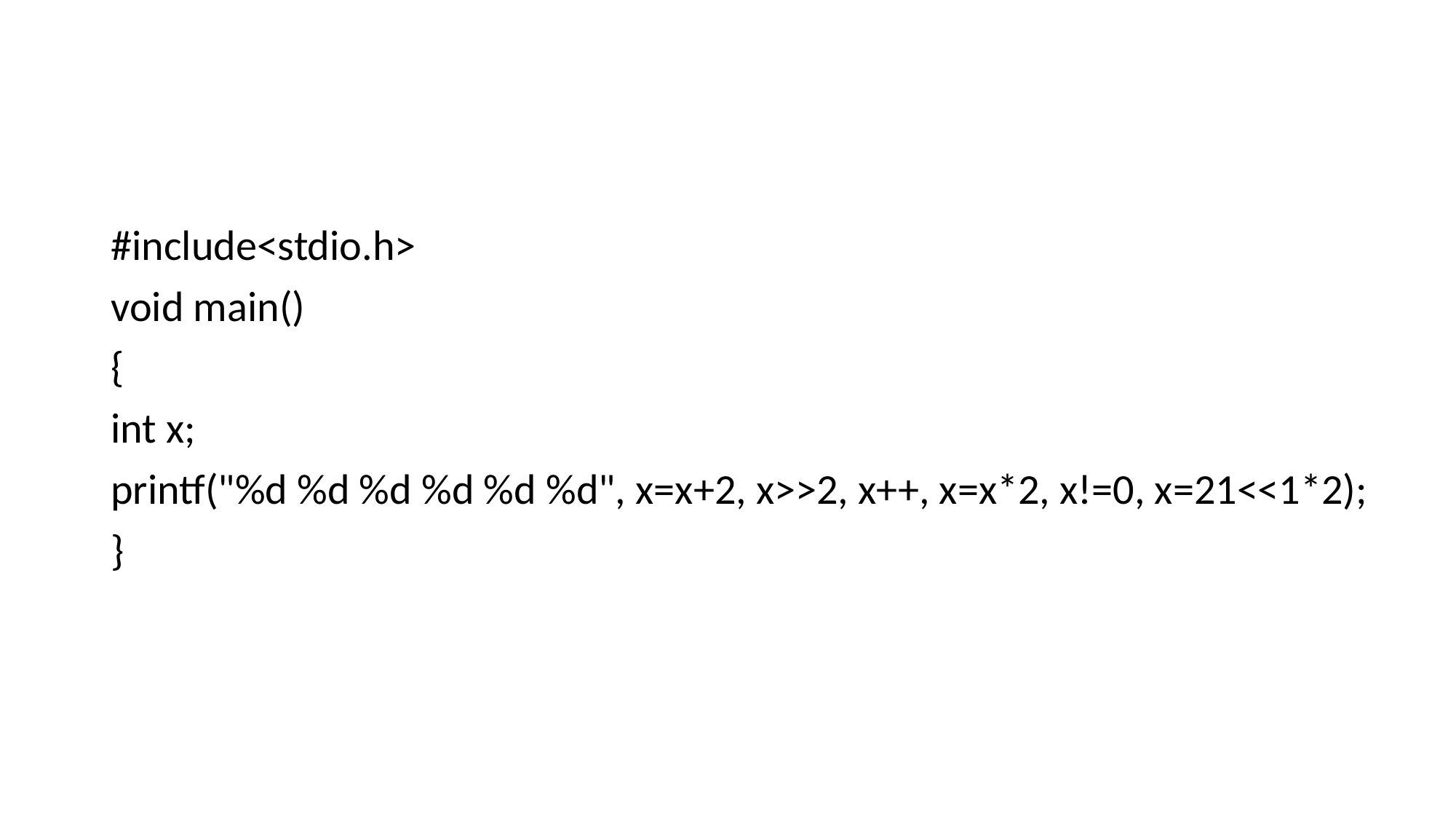

#
#include<stdio.h>
void main()
{
int x;
printf("%d %d %d %d %d %d", x=x+2, x>>2, x++, x=x*2, x!=0, x=21<<1*2);
}